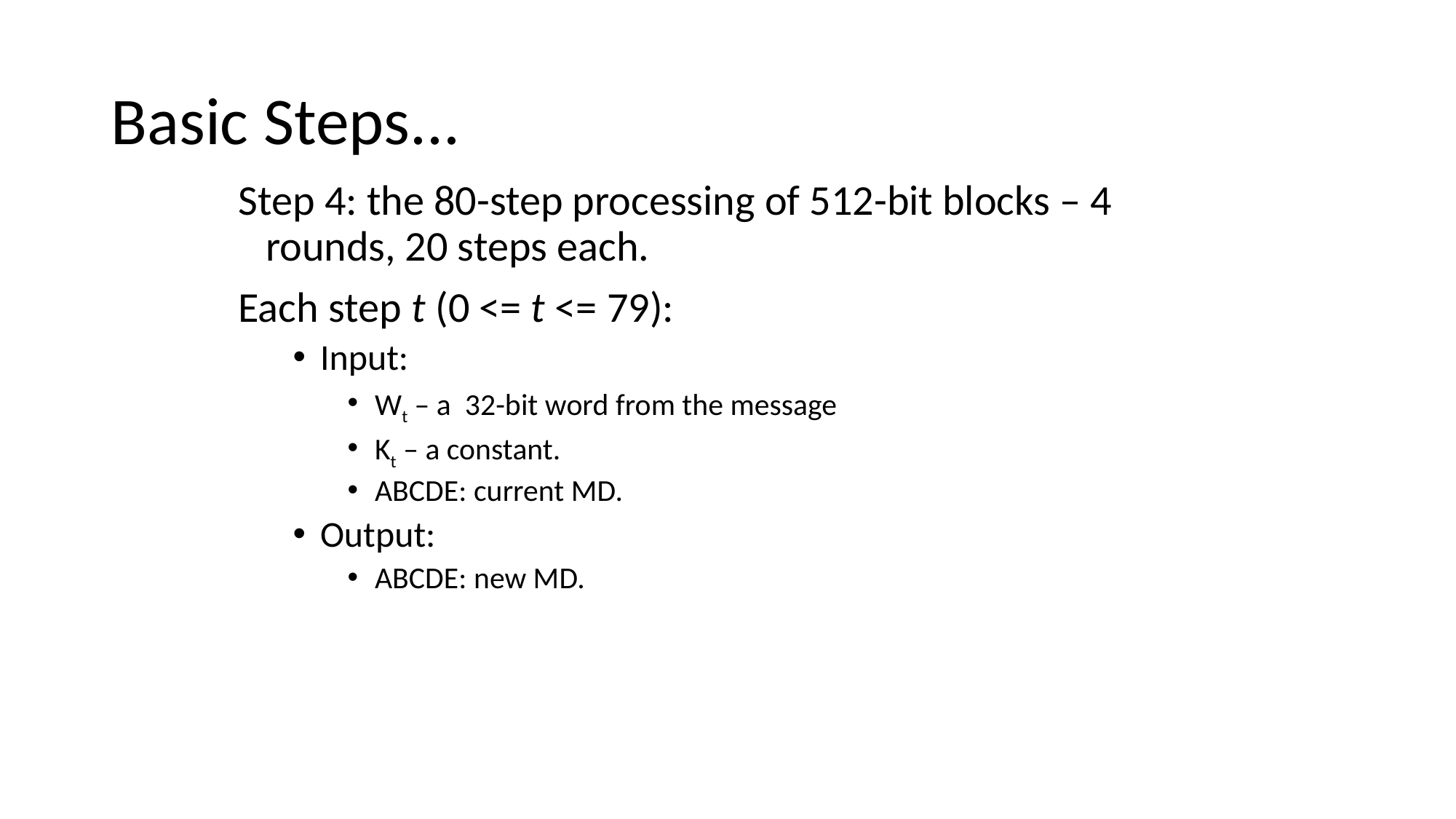

# Basic Steps...
Step 4: the 80-step processing of 512-bit blocks – 4 rounds, 20 steps each.
Each step t (0 <= t <= 79):
Input:
Wt – a  32-bit word from the message
Kt – a constant.
ABCDE: current MD.
Output:
ABCDE: new MD.